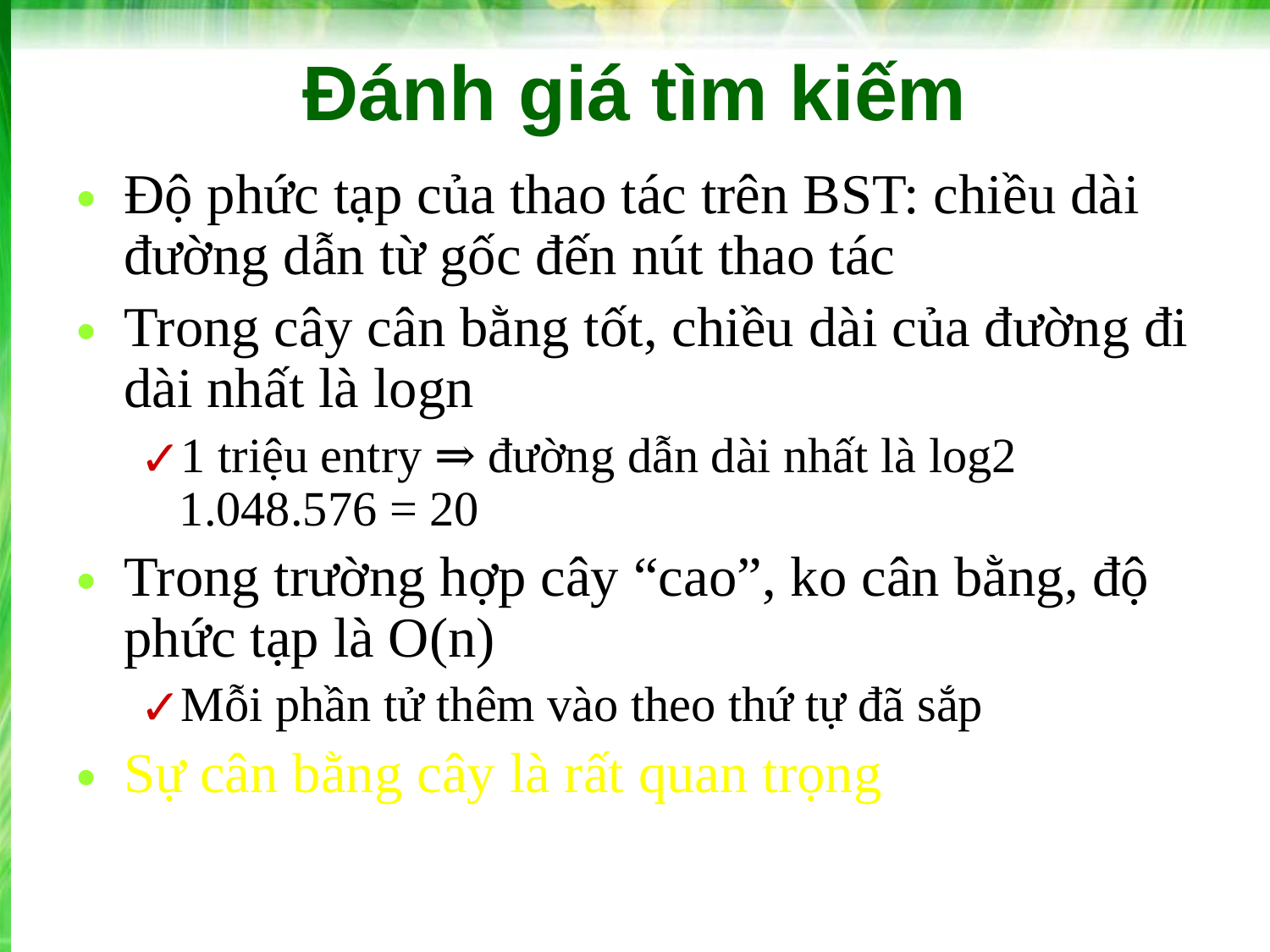

# Đánh giá tìm kiếm
Độ phức tạp của thao tác trên BST: chiều dài đường dẫn từ gốc đến nút thao tác
Trong cây cân bằng tốt, chiều dài của đường đi dài nhất là logn
1 triệu entry ⇒ đường dẫn dài nhất là log2 1.048.576 = 20
Trong trường hợp cây “cao”, ko cân bằng, độ phức tạp là O(n)
Mỗi phần tử thêm vào theo thứ tự đã sắp
Sự cân bằng cây là rất quan trọng
88